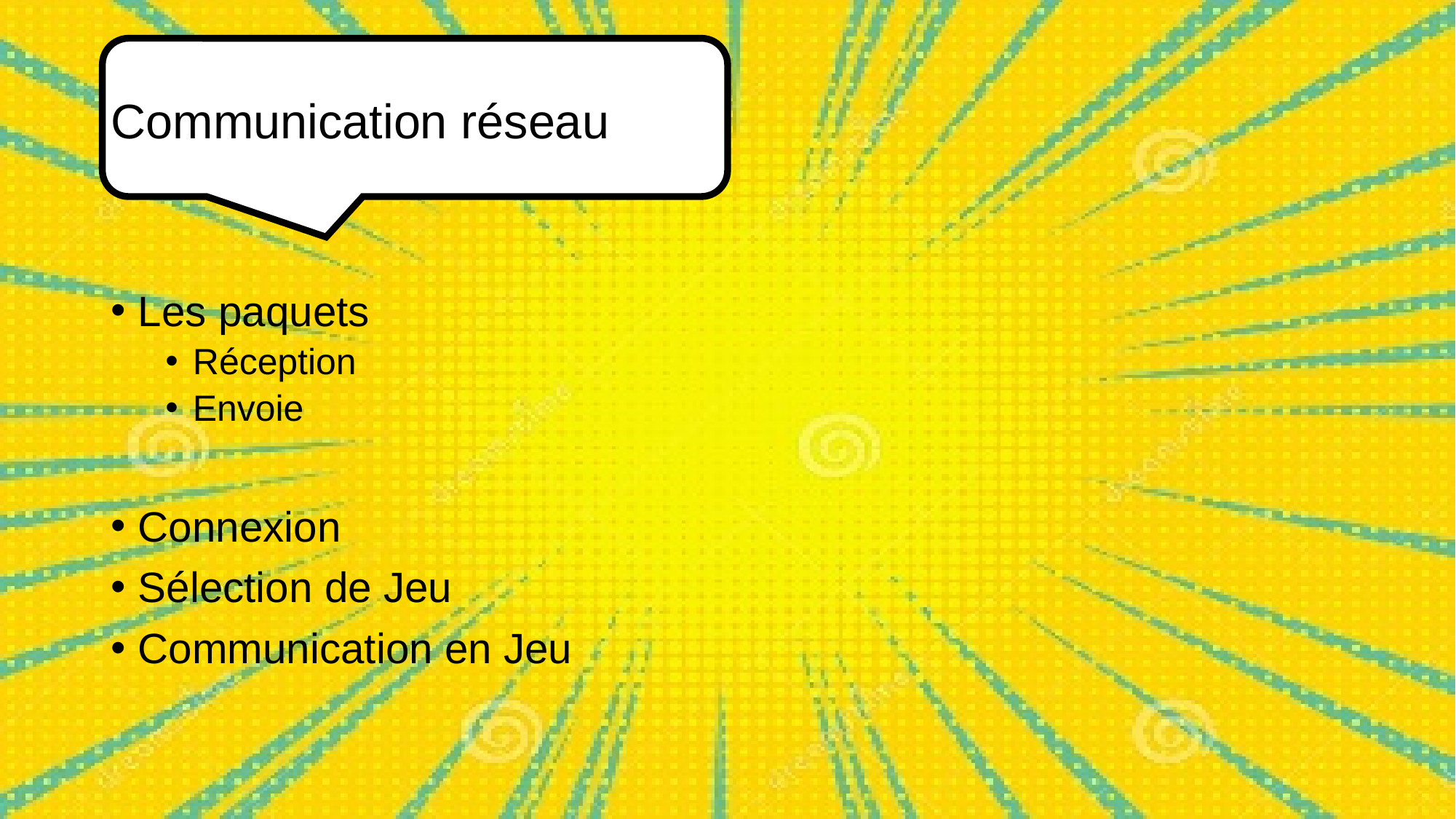

# Communication réseau

Les paquets
Réception
Envoie

Connexion
Sélection de Jeu
Communication en Jeu